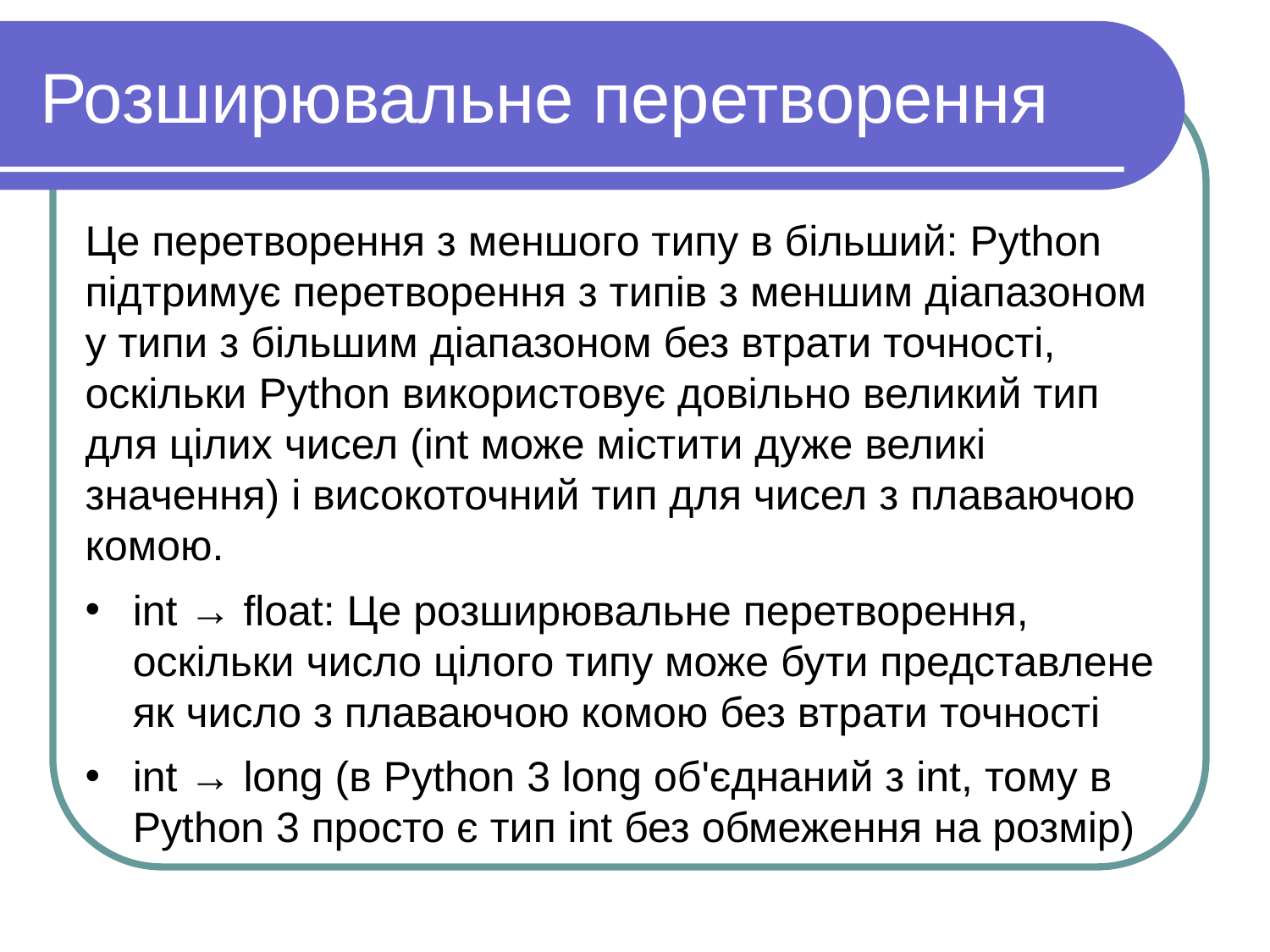

# Розширювальне перетворення
Це перетворення з меншого типу в більший: Python підтримує перетворення з типів з меншим діапазоном у типи з більшим діапазоном без втрати точності, оскільки Python використовує довільно великий тип для цілих чисел (int може мiстити дуже великi значення) і високоточний тип для чисел з плаваючою комою.
int → float: Це розширювальне перетворення, оскільки число цілого типу може бути представлене як число з плаваючою комою без втрати точності
int → long (в Python 3 long об'єднаний з int, тому в Python 3 просто є тип int без обмеження на розмір)